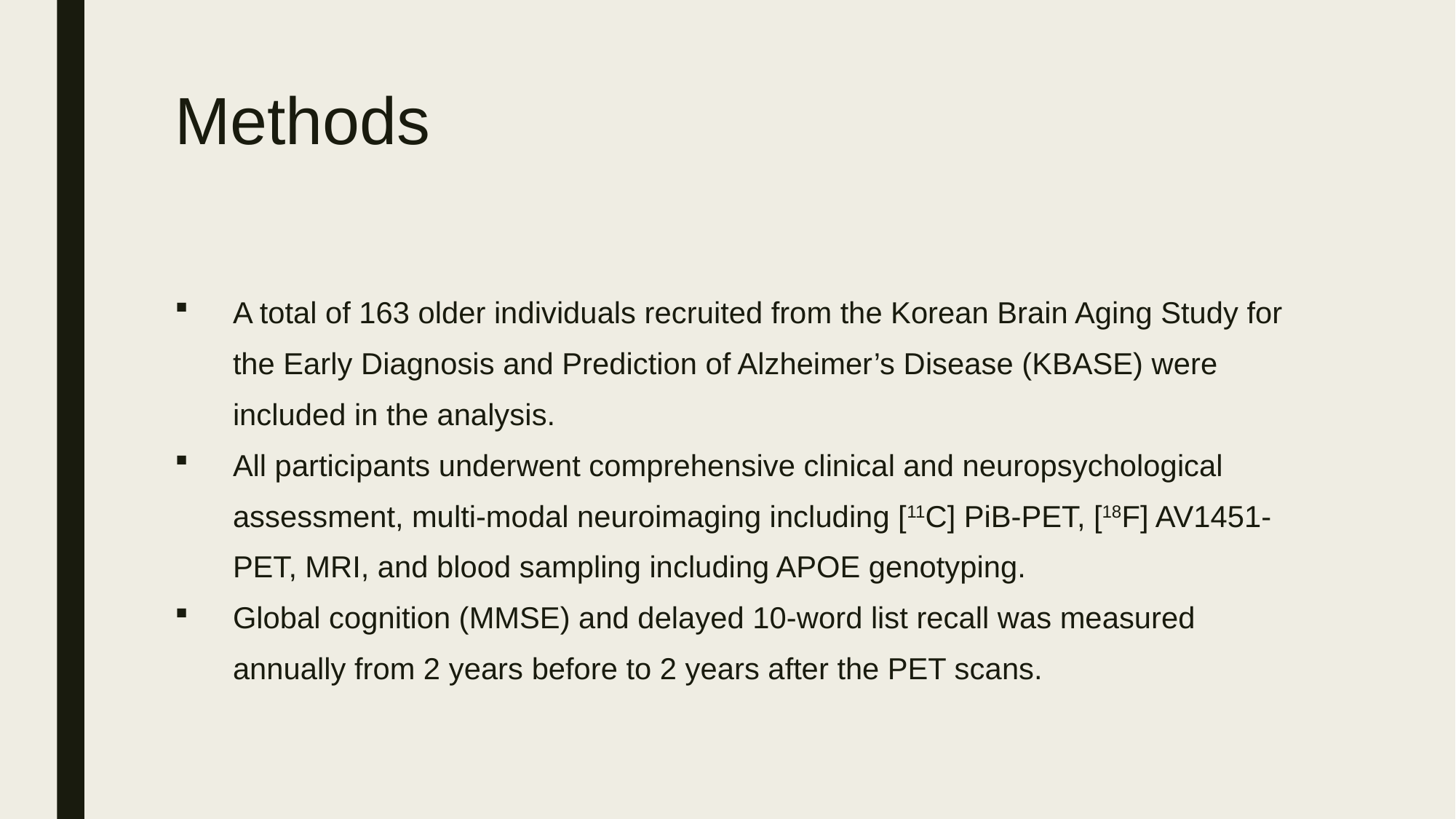

# Methods
A total of 163 older individuals recruited from the Korean Brain Aging Study for the Early Diagnosis and Prediction of Alzheimer’s Disease (KBASE) were included in the analysis.
All participants underwent comprehensive clinical and neuropsychological assessment, multi-modal neuroimaging including [11C] PiB-PET, [18F] AV1451-PET, MRI, and blood sampling including APOE genotyping.
Global cognition (MMSE) and delayed 10-word list recall was measured annually from 2 years before to 2 years after the PET scans.